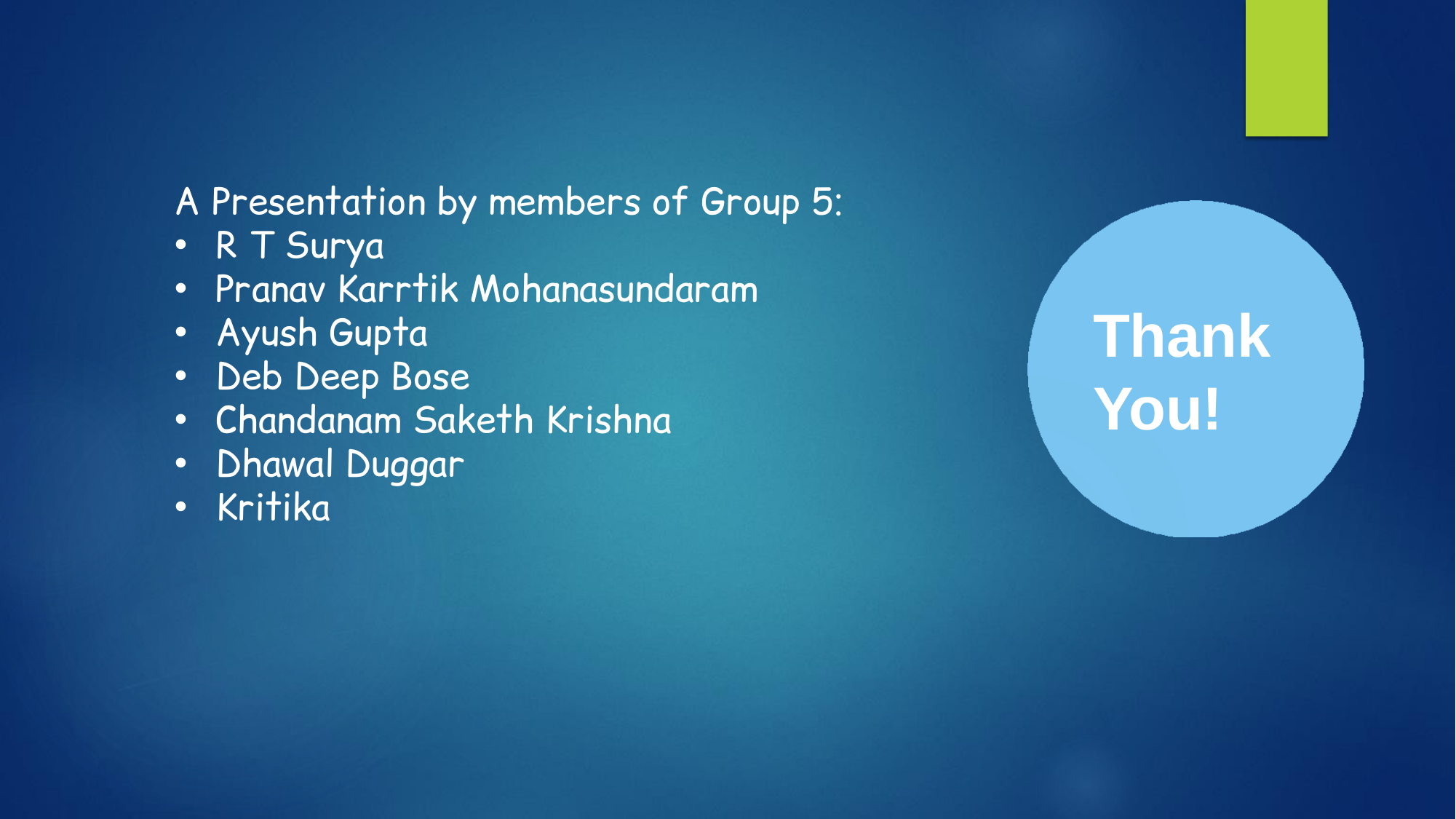

A Presentation by members of Group 5:
R T Surya
Pranav Karrtik Mohanasundaram
Ayush Gupta
Deb Deep Bose
Chandanam Saketh Krishna
Dhawal Duggar
Kritika
Thank You!